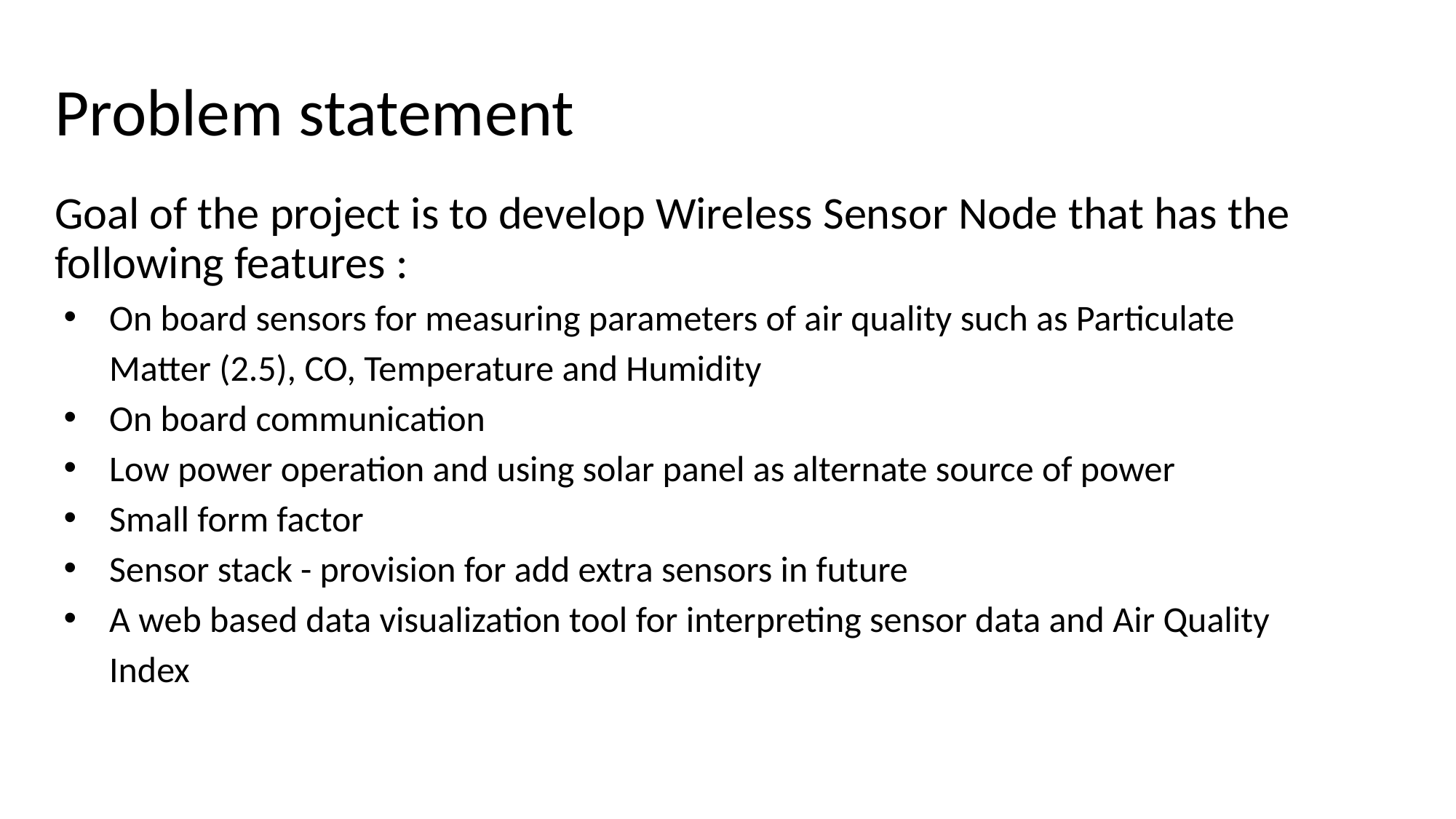

# Problem statement
Goal of the project is to develop Wireless Sensor Node that has the following features :
On board sensors for measuring parameters of air quality such as Particulate Matter (2.5), CO, Temperature and Humidity
On board communication
Low power operation and using solar panel as alternate source of power
Small form factor
Sensor stack - provision for add extra sensors in future
A web based data visualization tool for interpreting sensor data and Air Quality Index